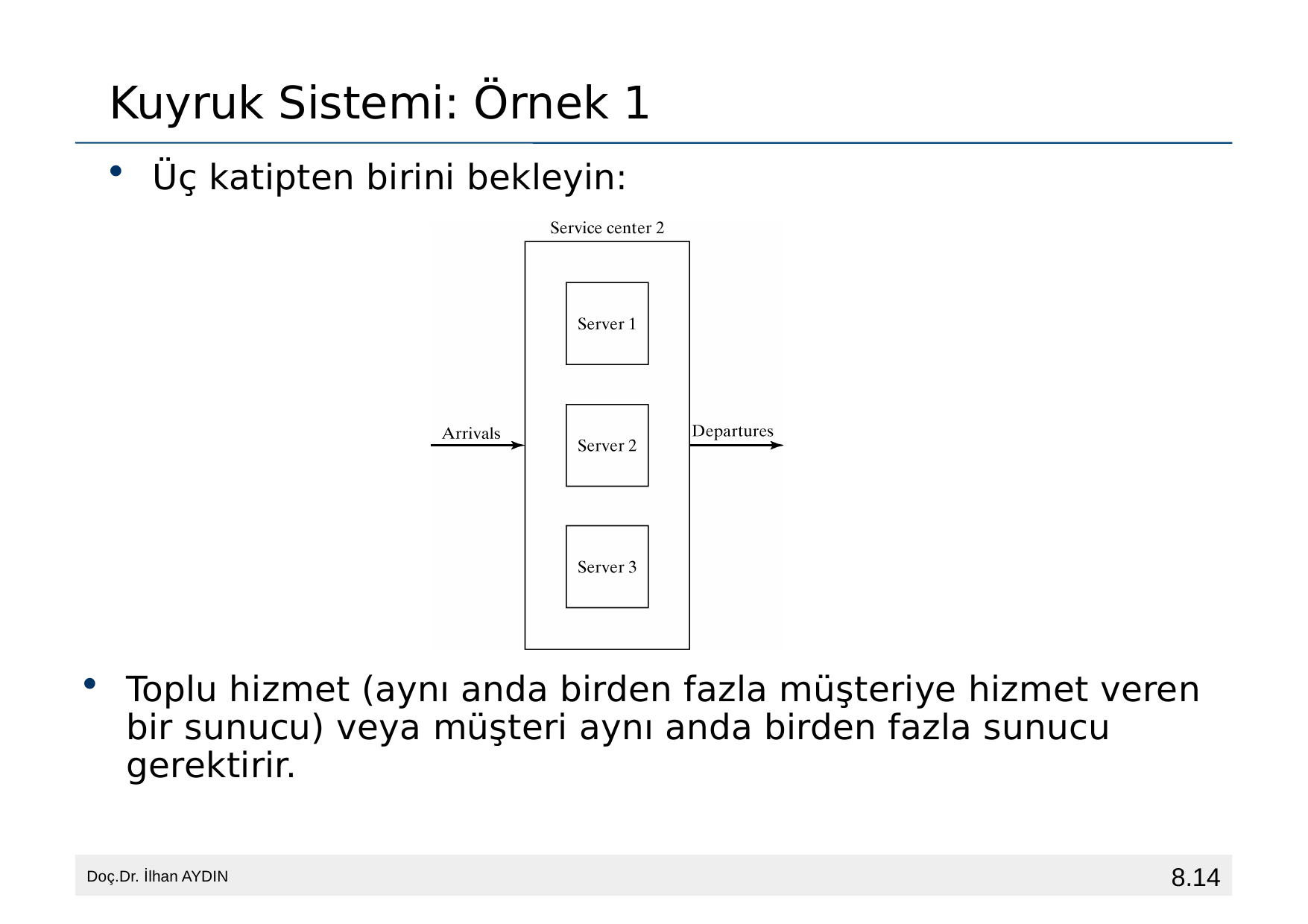

# Kuyruk Sistemi: Örnek 1
Üç katipten birini bekleyin:

Toplu hizmet (aynı anda birden fazla müşteriye hizmet veren bir sunucu) veya müşteri aynı anda birden fazla sunucu gerektirir.
8.14
Doç.Dr. İlhan AYDIN